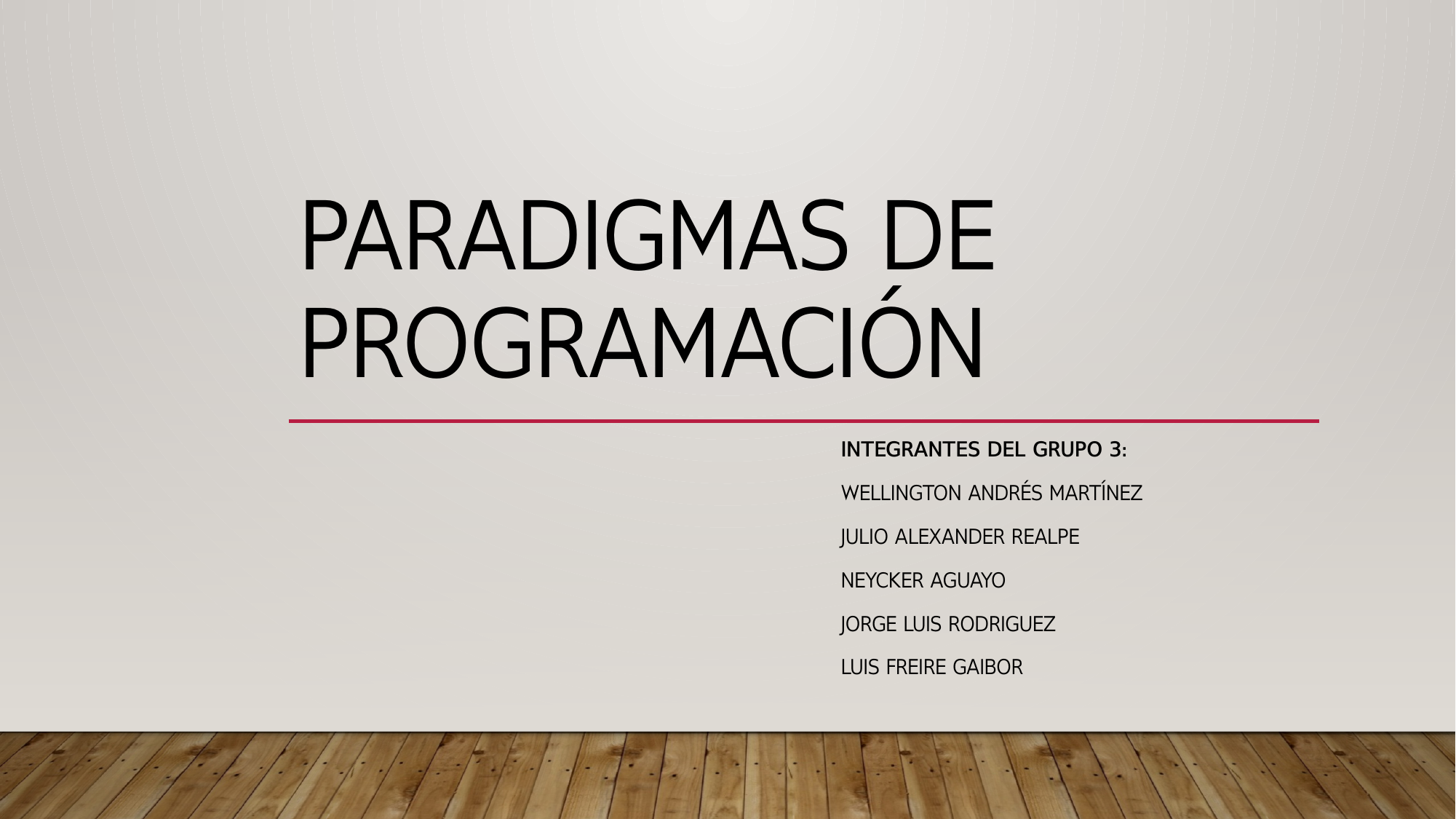

# Paradigmas de programación
Integrantes del grupo 3:
Wellington Andrés Martínez
Julio Alexander Realpe
Neycker Aguayo
Jorge Luis Rodriguez
Luis Freire Gaibor